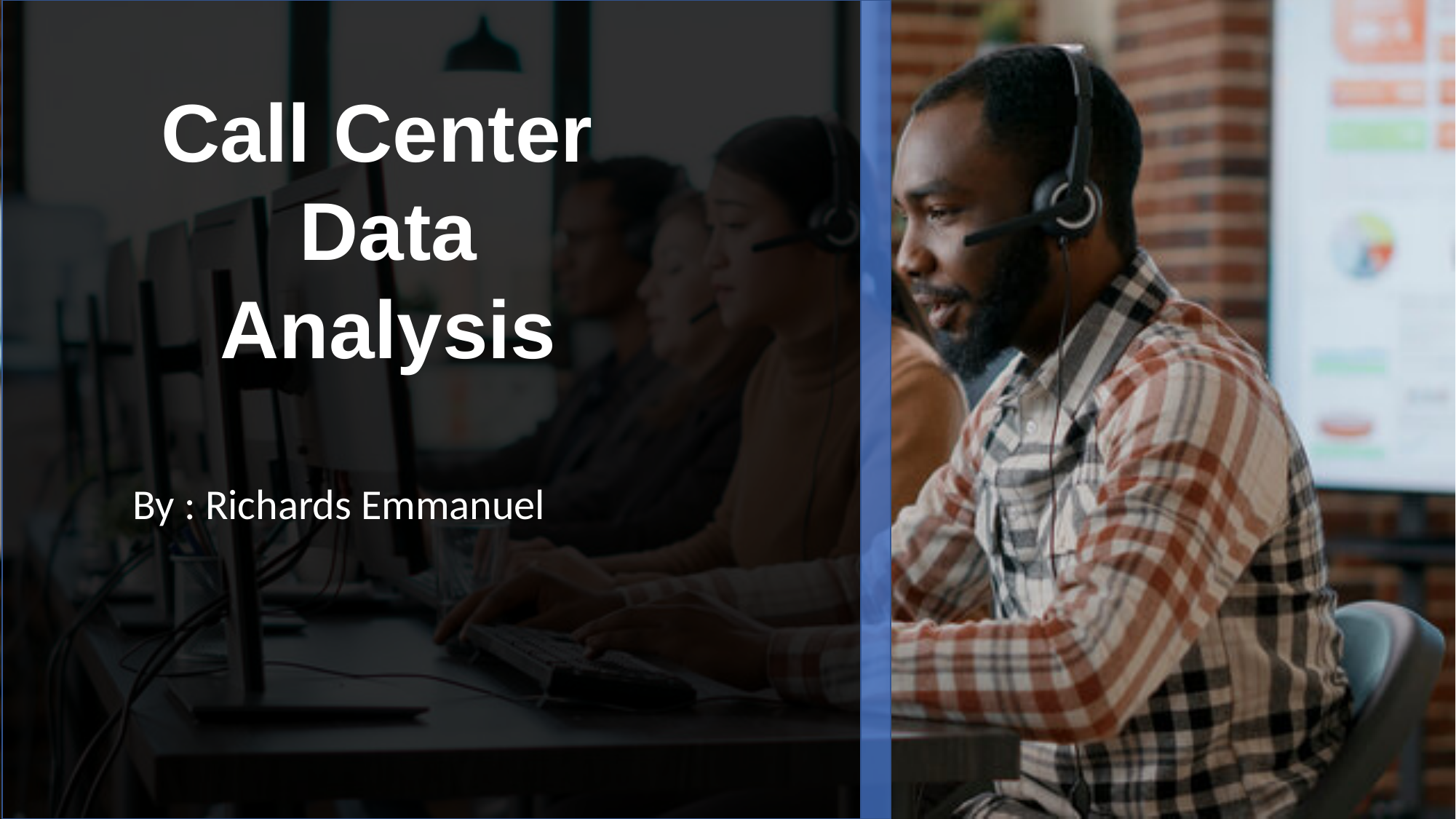

Call Center
Data Analysis

By : Richards Emmanuel